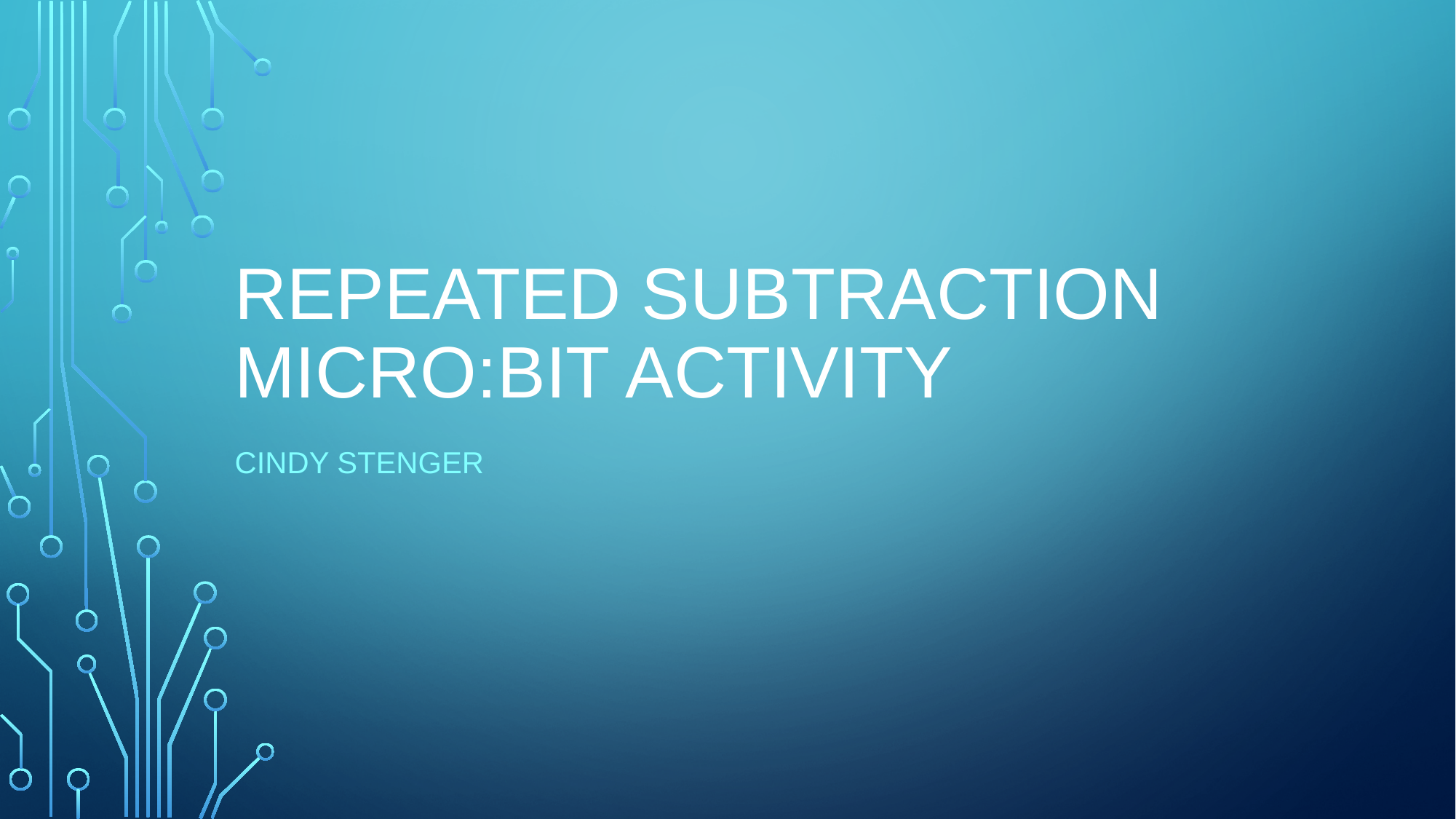

# Repeated subtraction Micro:bit activity
Cindy Stenger